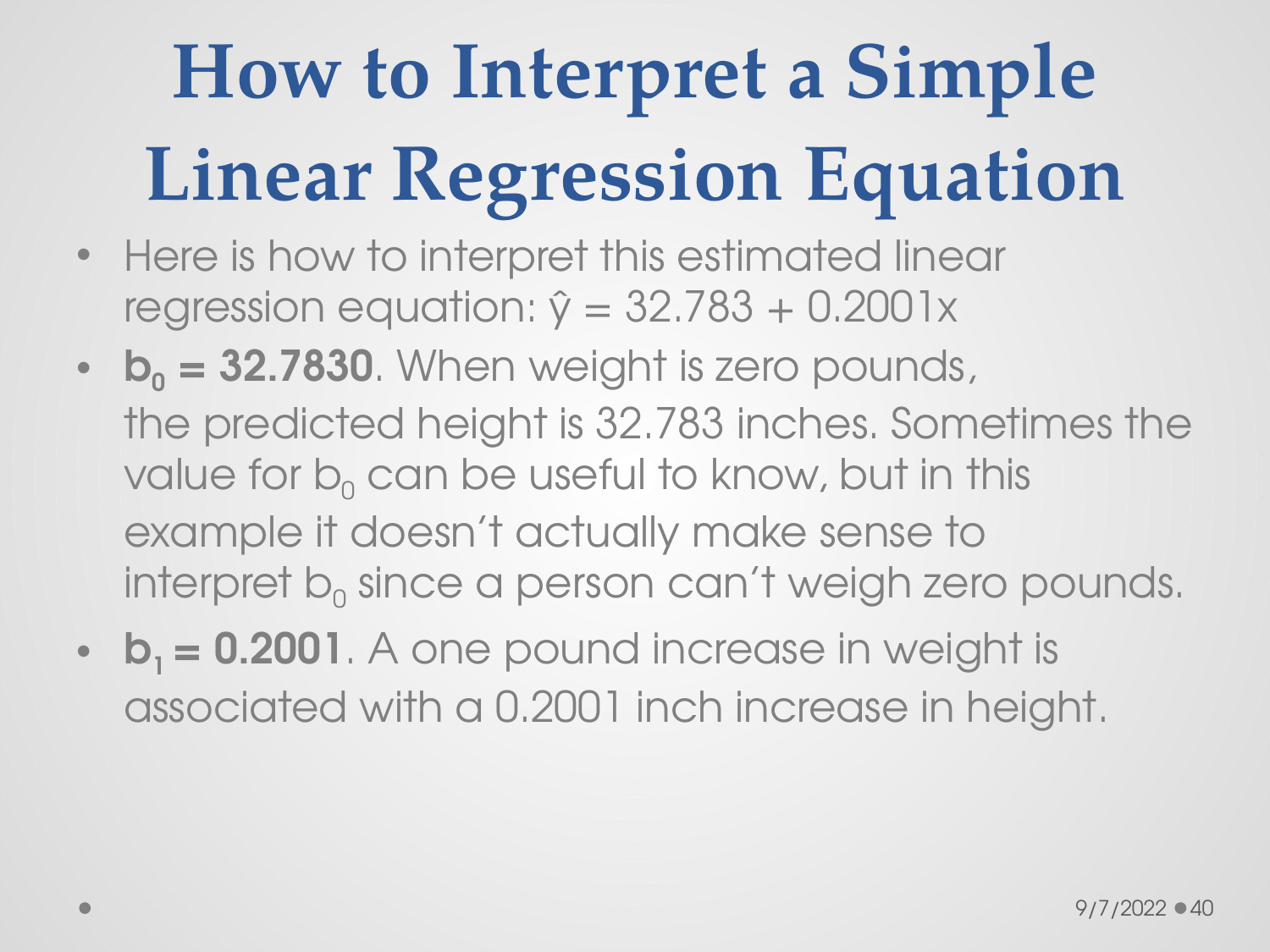

# How to Interpret a Simple Linear Regression Equation
Here is how to interpret this estimated linear regression equation: ŷ = 32.783 + 0.2001x
b0 = 32.7830. When weight is zero pounds, the predicted height is 32.783 inches. Sometimes the value for b0 can be useful to know, but in this example it doesn’t actually make sense to interpret b0 since a person can’t weigh zero pounds.
b1 = 0.2001. A one pound increase in weight is associated with a 0.2001 inch increase in height.
9/7/2022
40